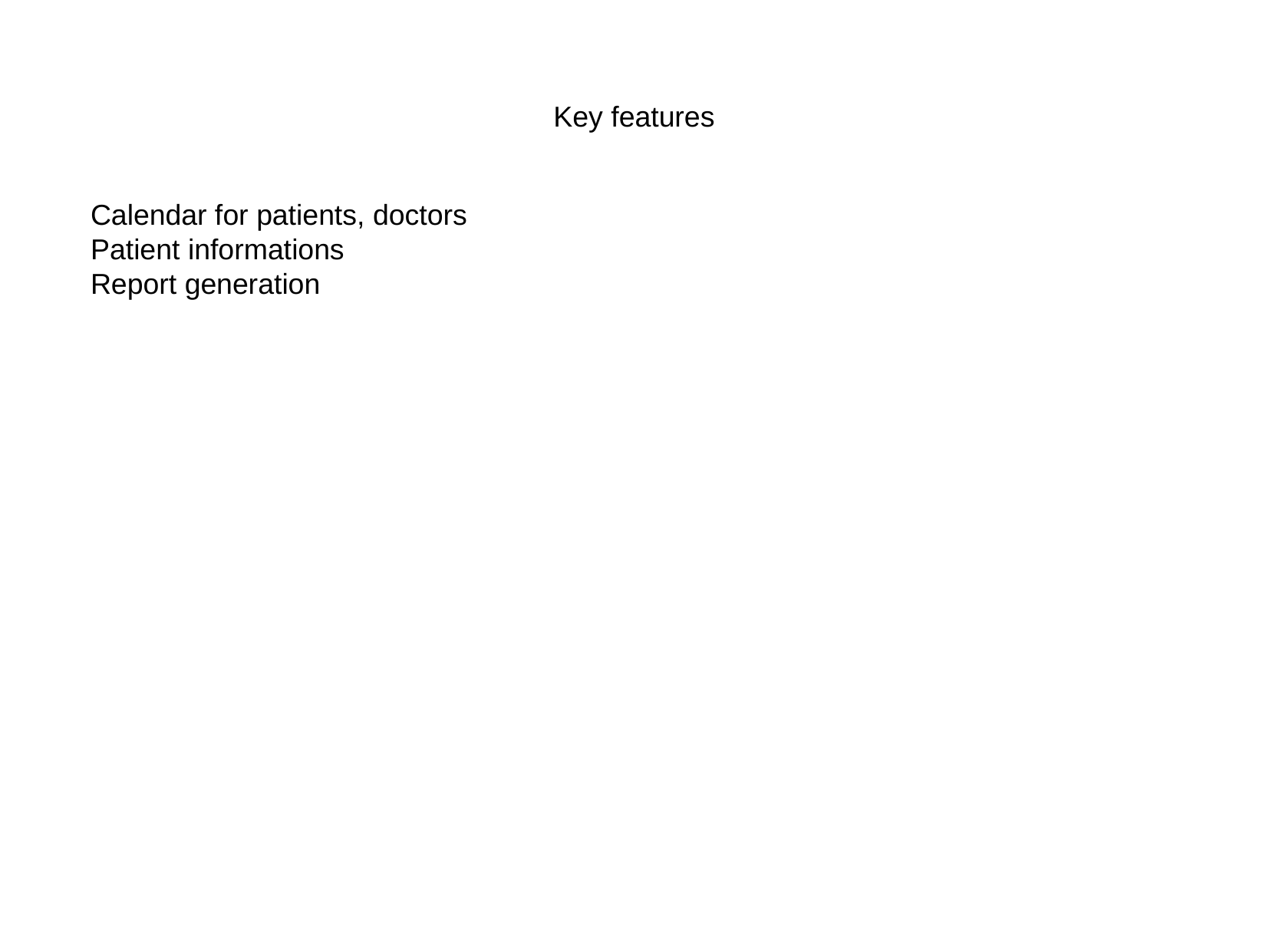

Key features

Calendar for patients, doctors
Patient informations
Report generation